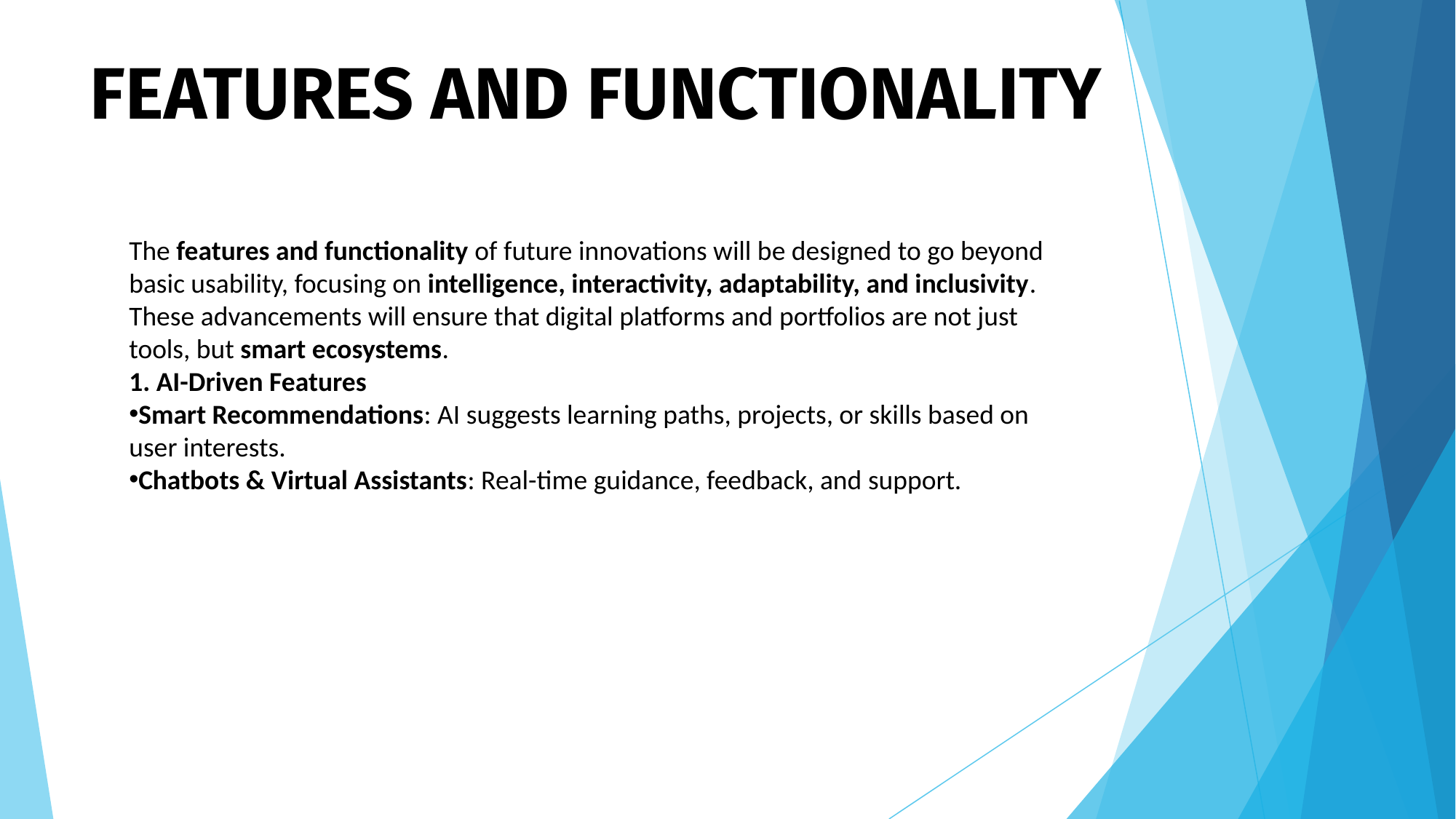

# FEATURES AND FUNCTIONALITY
The features and functionality of future innovations will be designed to go beyond basic usability, focusing on intelligence, interactivity, adaptability, and inclusivity. These advancements will ensure that digital platforms and portfolios are not just tools, but smart ecosystems.
1. AI-Driven Features
Smart Recommendations: AI suggests learning paths, projects, or skills based on user interests.
Chatbots & Virtual Assistants: Real-time guidance, feedback, and support.